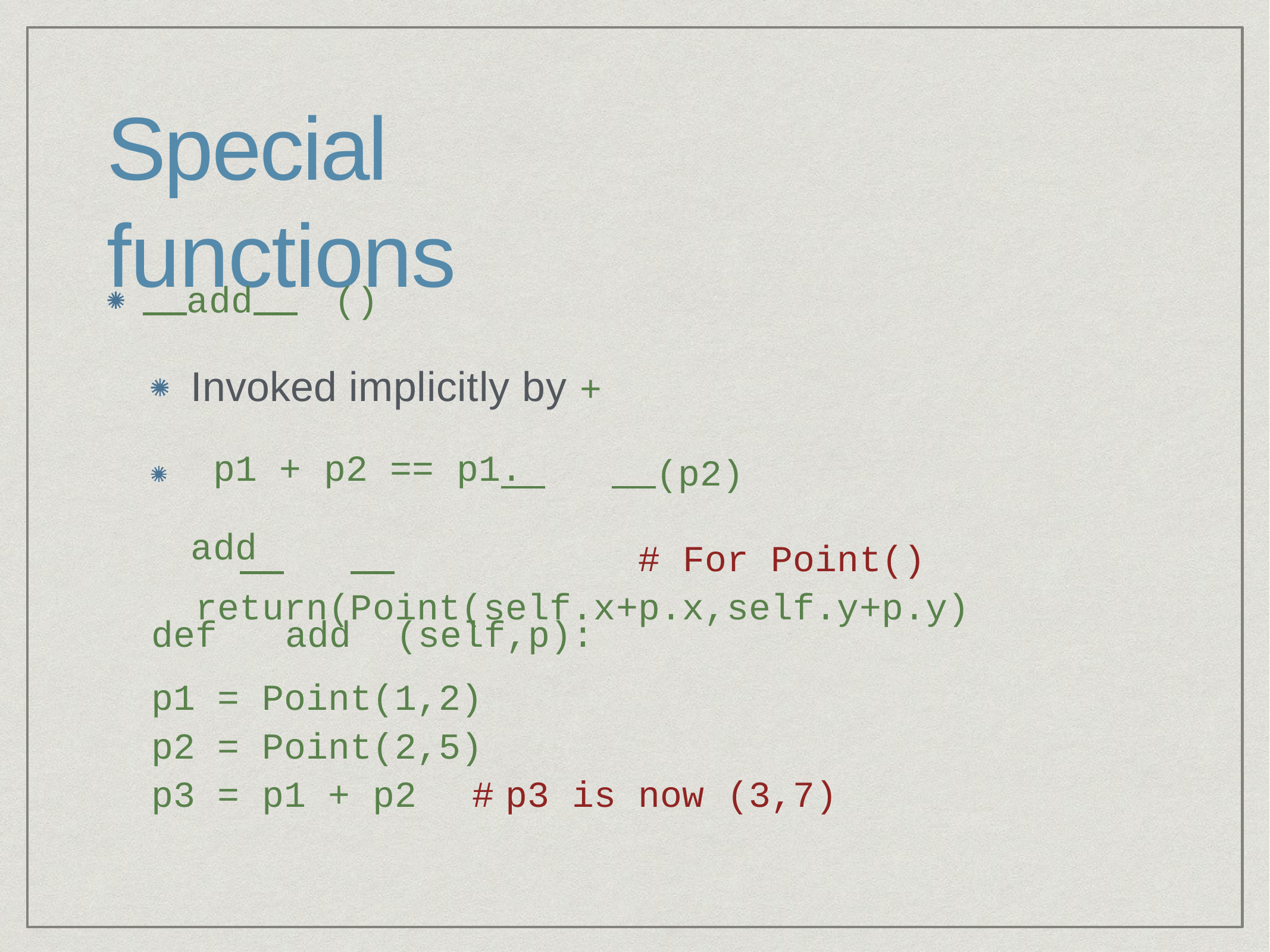

# Special functions
add	()
Invoked implicitly by +  p1 + p2 == p1.	add

def	add	(self,p):

(p2)

# For Point()

return(Point(self.x+p.x,self.y+p.y)
| p1 | = | Point(1,2) |  |  |  |  |
| --- | --- | --- | --- | --- | --- | --- |
| p2 | = | Point(2,5) |  |  |  |  |
| p3 | = | p1 + p2 # | p3 | is | now | (3,7) |